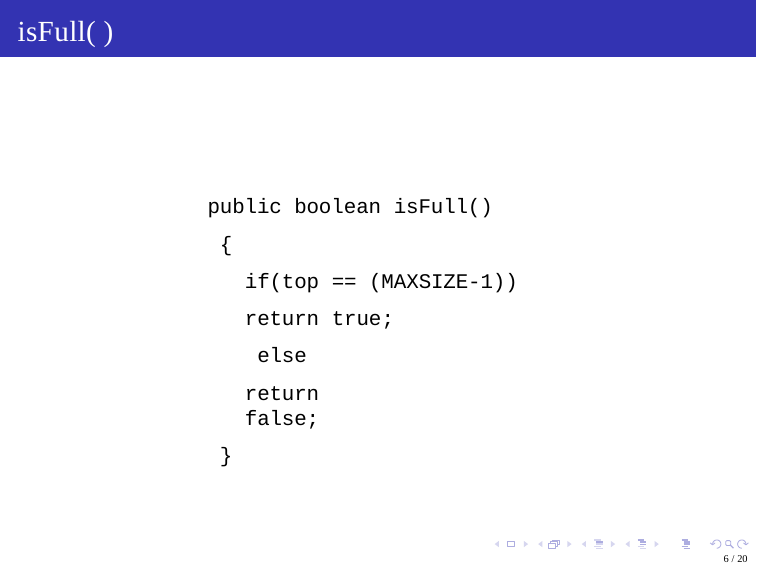

isFull( )
public boolean isFull()
{
if(top == (MAXSIZE-1))
return true;  else
return false;
}
6 / 20